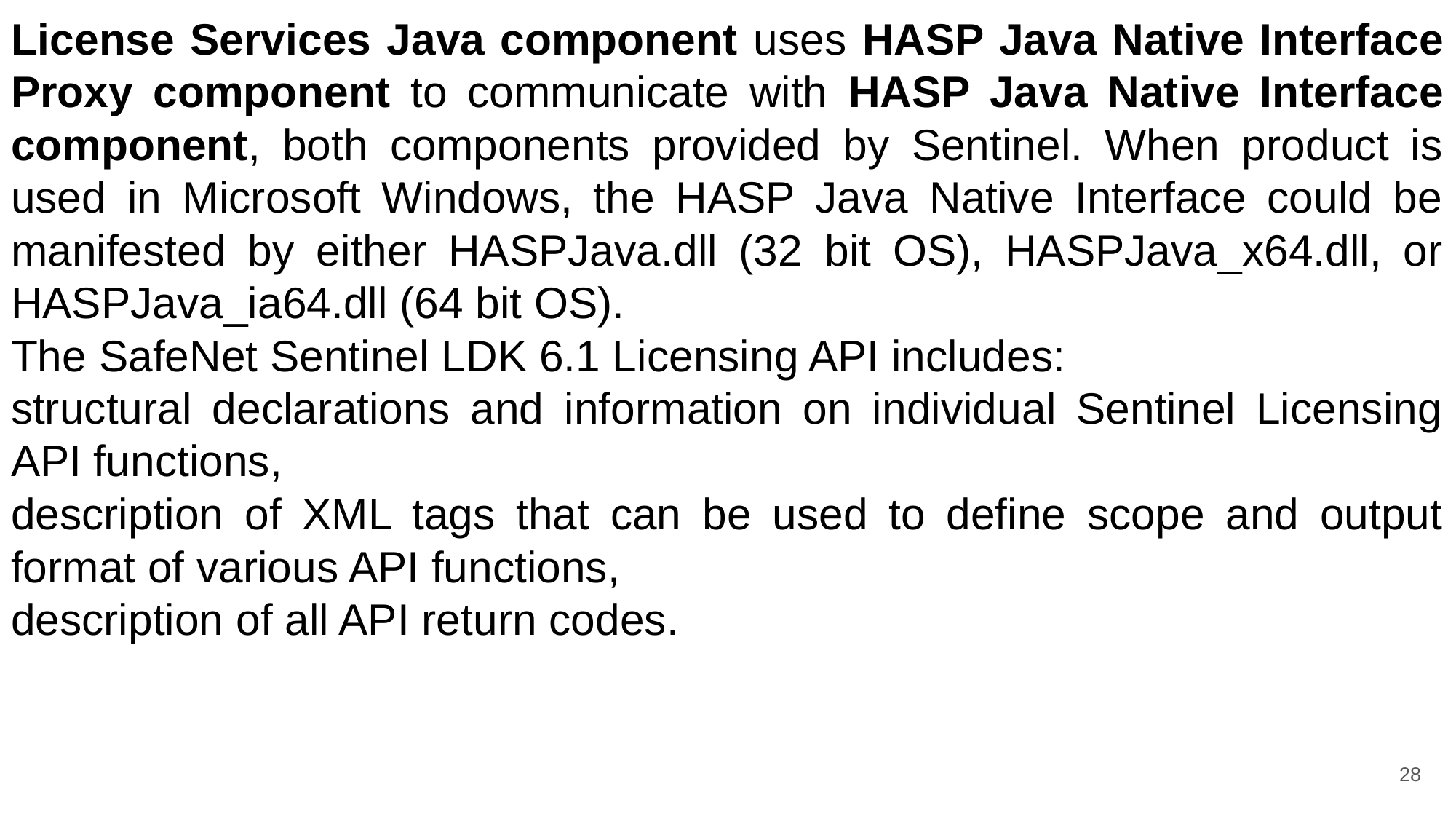

License Services Java component uses HASP Java Native Interface Proxy component to communicate with HASP Java Native Interface component, both components provided by Sentinel. When product is used in Microsoft Windows, the HASP Java Native Interface could be manifested by either HASPJava.dll (32 bit OS), HASPJava_x64.dll, or HASPJava_ia64.dll (64 bit OS).
The SafeNet Sentinel LDK 6.1 Licensing API includes:
structural declarations and information on individual Sentinel Licensing API functions,
description of XML tags that can be used to define scope and output format of various API functions,
description of all API return codes.

28